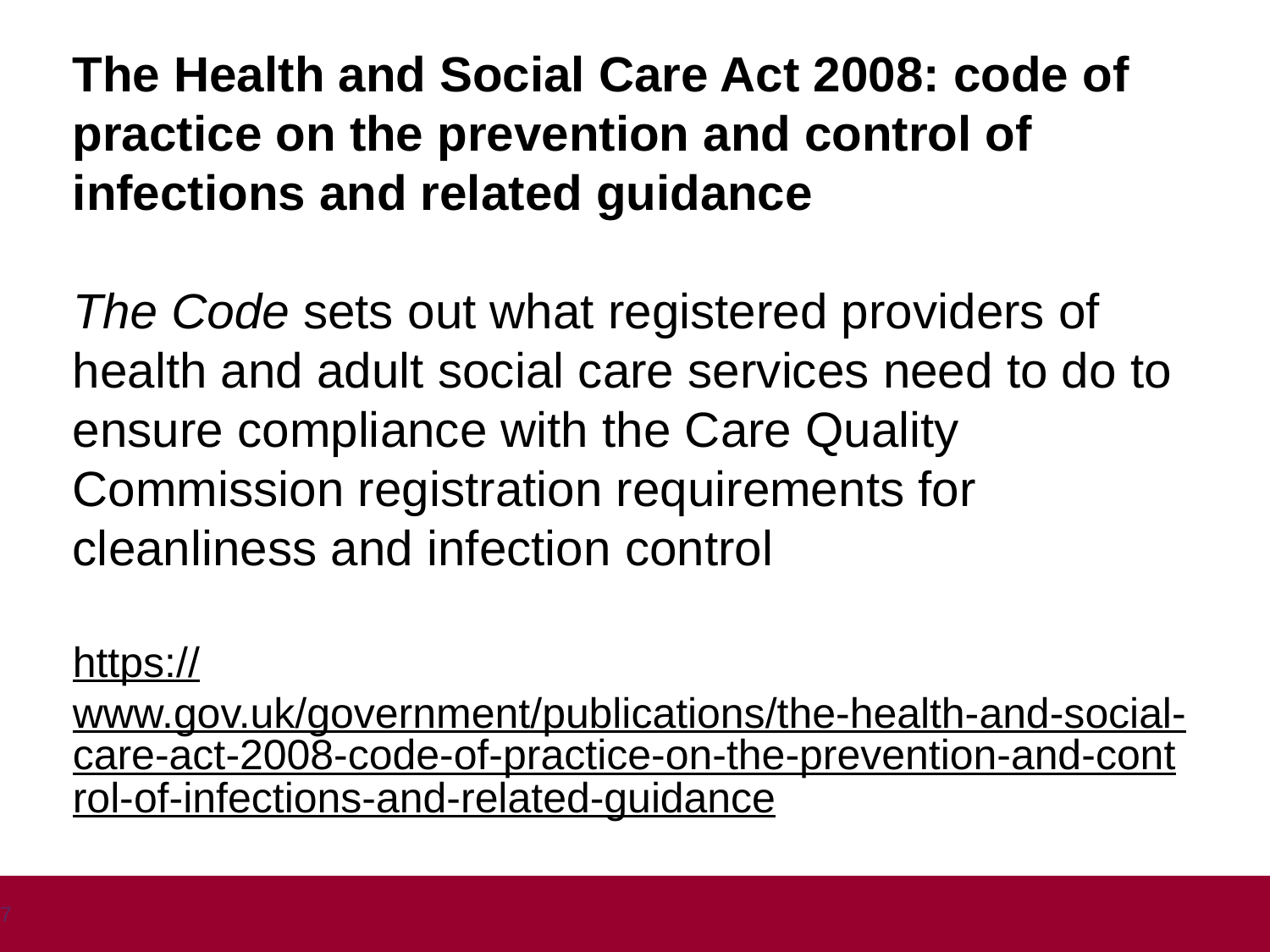

The Health and Social Care Act 2008: code of practice on the prevention and control of infections and related guidance

The Code sets out what registered providers of health and adult social care services need to do to ensure compliance with the Care Quality Commission registration requirements for cleanliness and infection control

https://www.gov.uk/government/publications/the-health-and-social-care-act-2008-code-of-practice-on-the-prevention-and-control-of-infections-and-related-guidance

Requirements
7